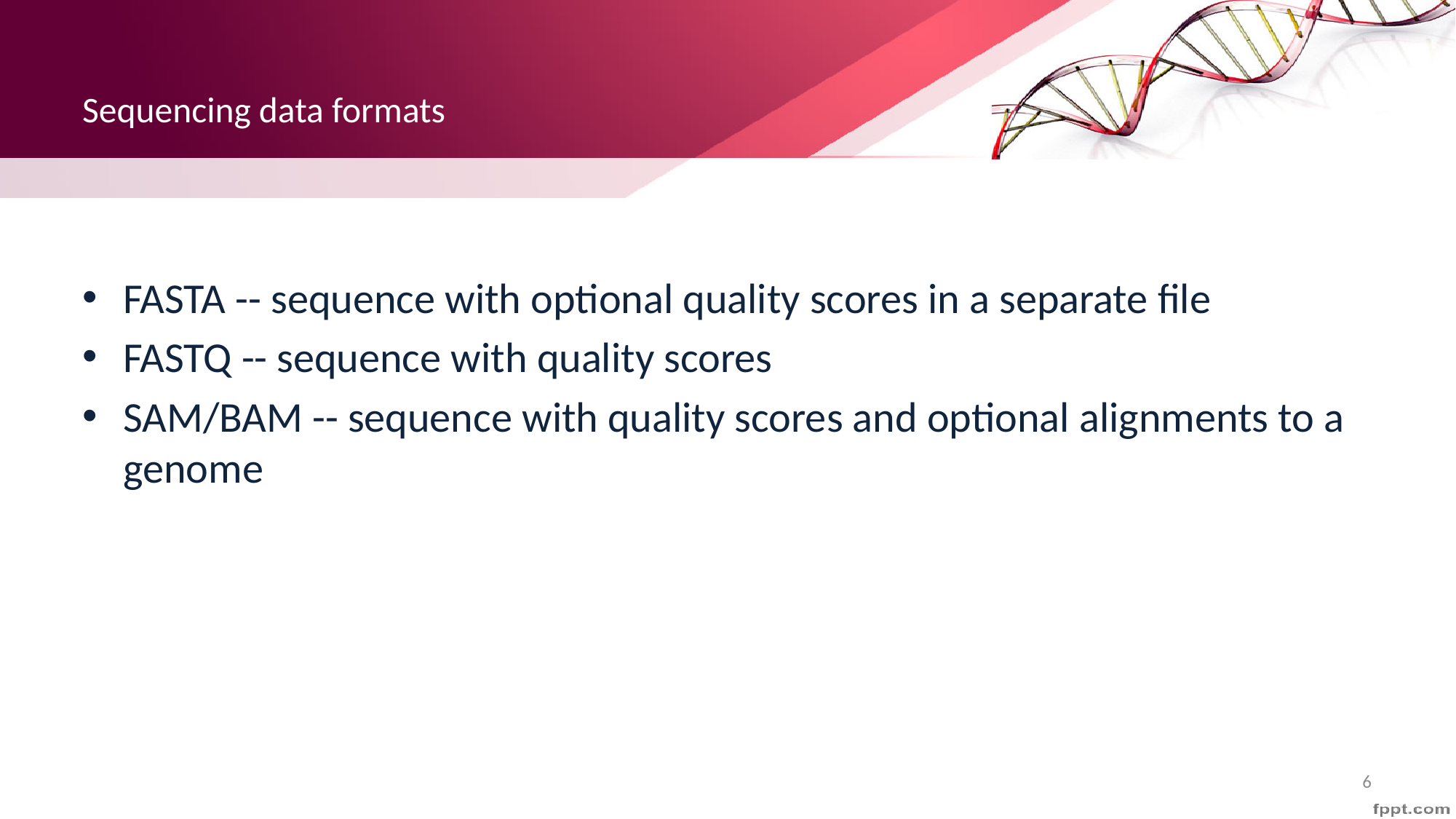

# Sequencing data formats
FASTA -- sequence with optional quality scores in a separate file
FASTQ -- sequence with quality scores
SAM/BAM -- sequence with quality scores and optional alignments to a genome
6